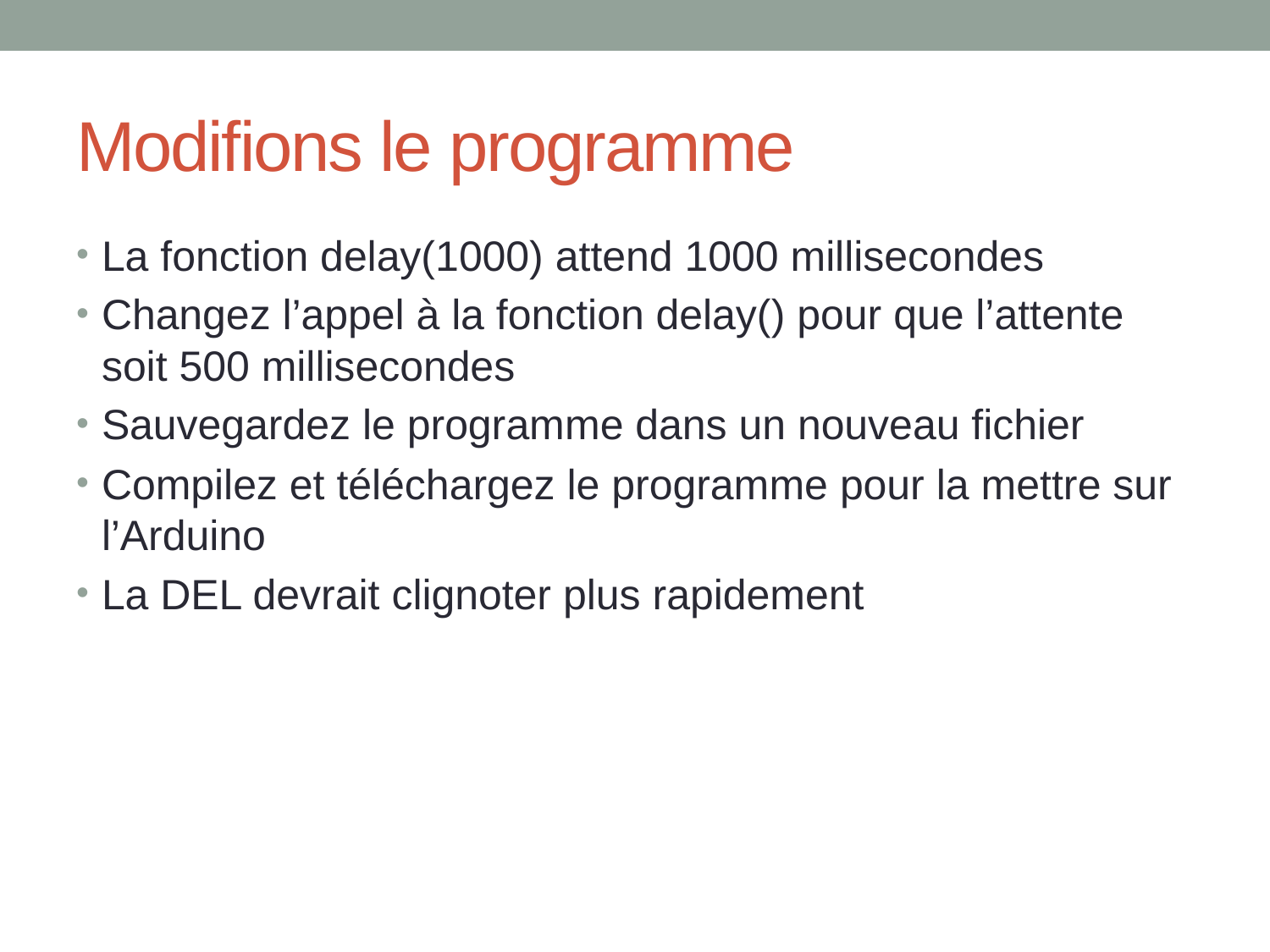

# Modifions le programme
La fonction delay(1000) attend 1000 millisecondes
Changez l’appel à la fonction delay() pour que l’attente soit 500 millisecondes
Sauvegardez le programme dans un nouveau fichier
Compilez et téléchargez le programme pour la mettre sur l’Arduino
La DEL devrait clignoter plus rapidement